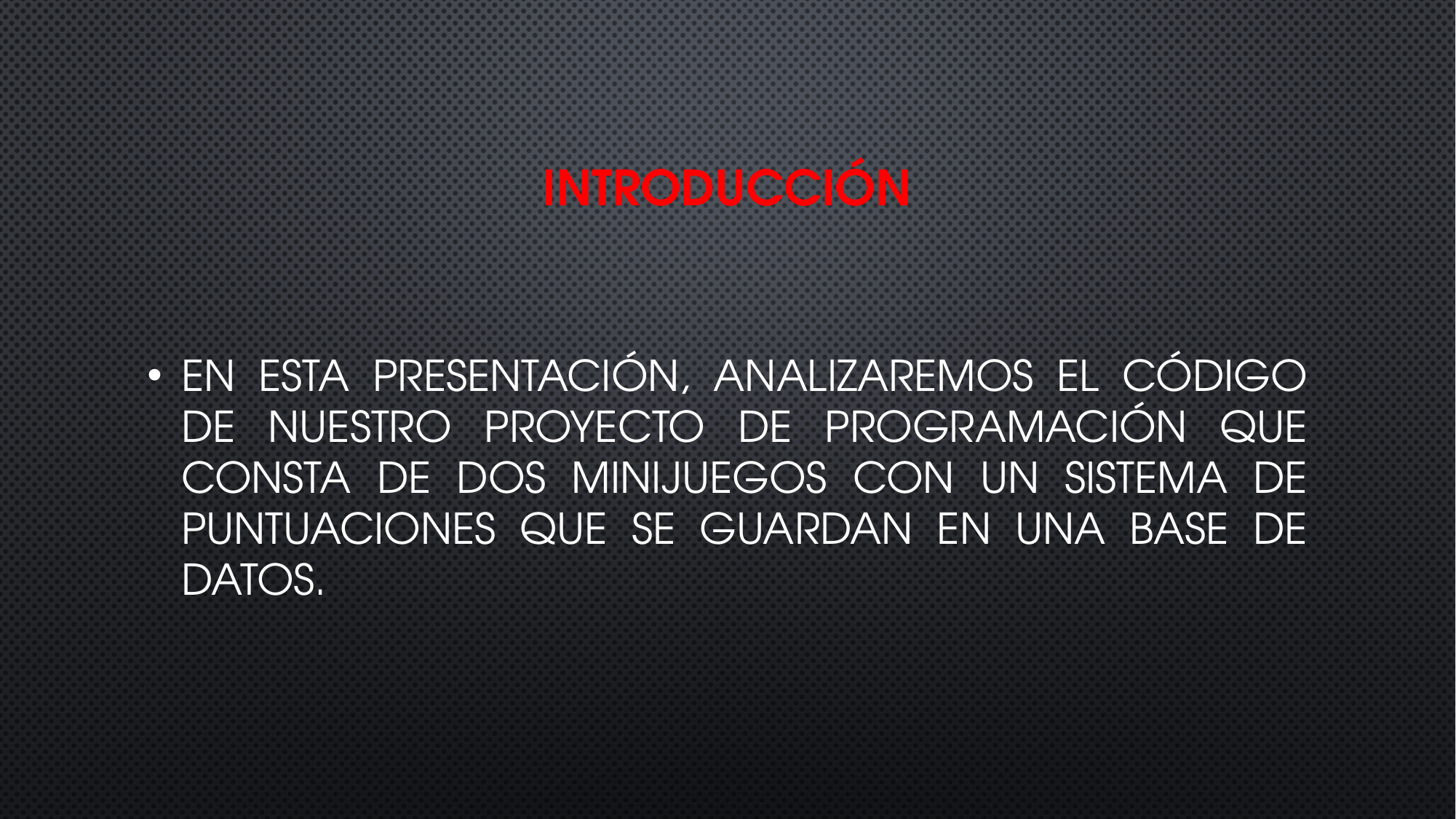

# Introducción
En esta presentación, analizaremos el código de nuestro proyecto de programación que consta de dos minijuegos con un sistema de puntuaciones que se guardan en una base de datos.